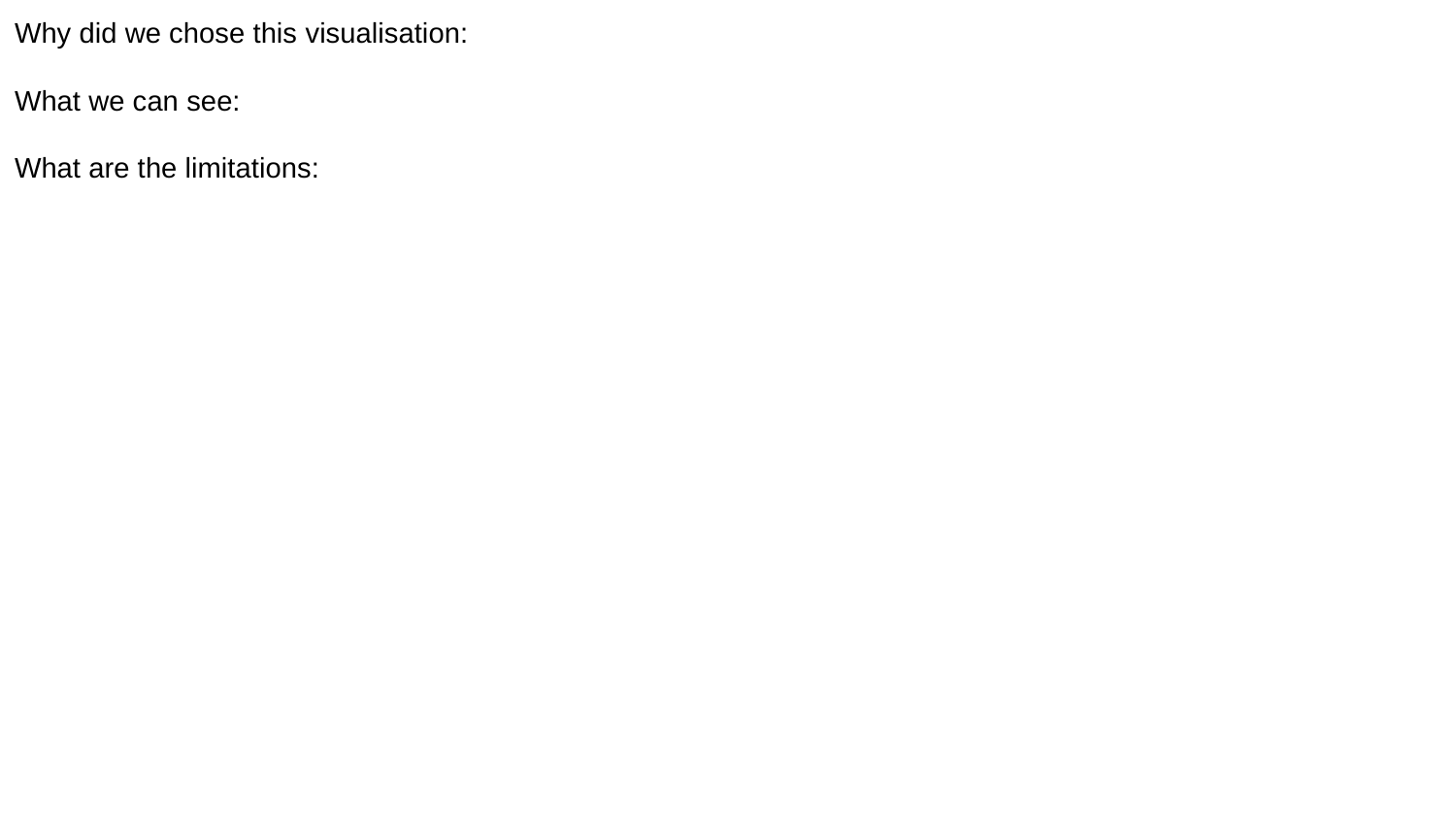

Why did we chose this visualisation:

What we can see:

What are the limitations: